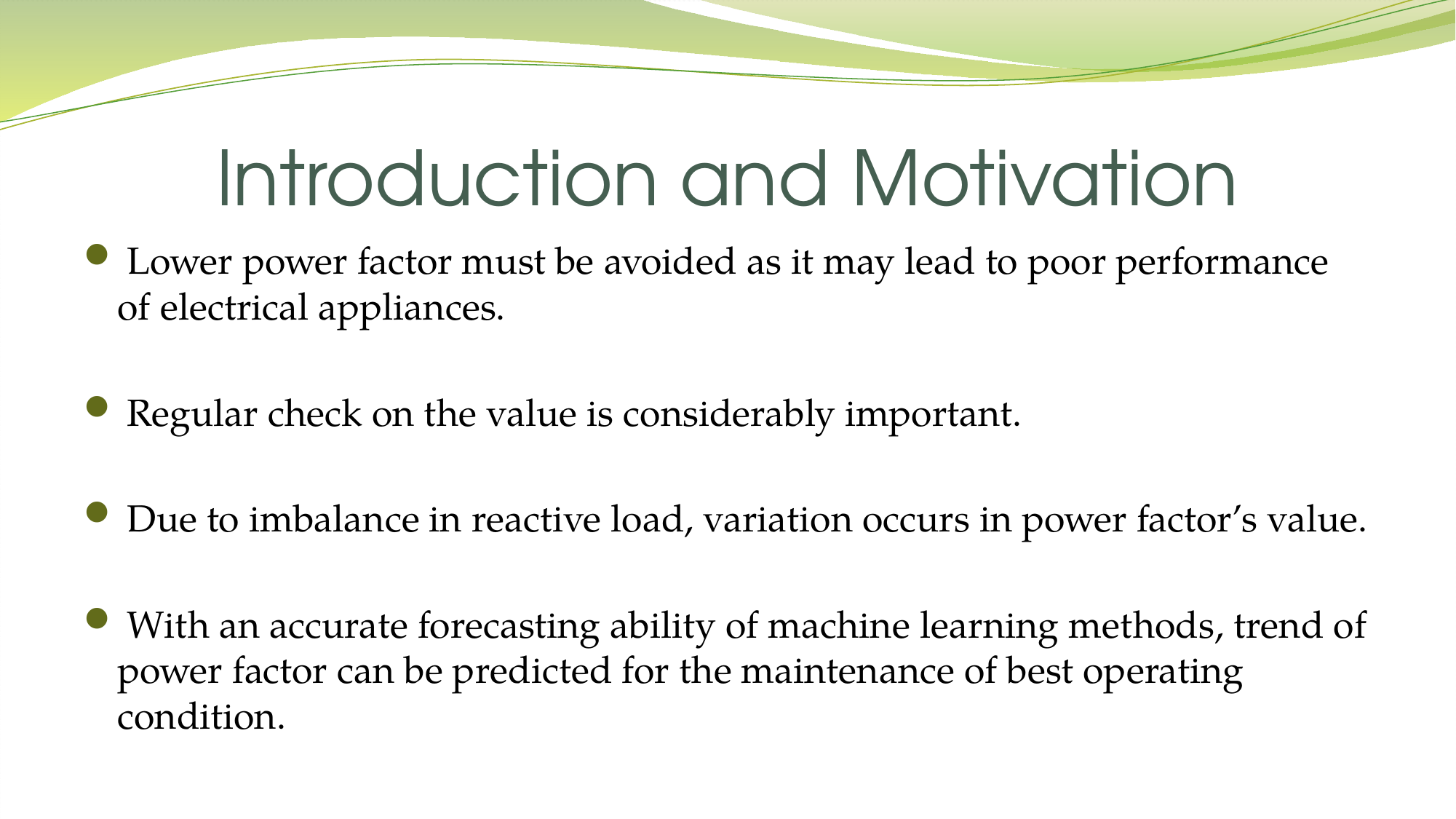

# Introduction and Motivation
 Lower power factor must be avoided as it may lead to poor performance of electrical appliances.

 Regular check on the value is considerably important.

 Due to imbalance in reactive load, variation occurs in power factor’s value.

 With an accurate forecasting ability of machine learning methods, trend of power factor can be predicted for the maintenance of best operating condition.